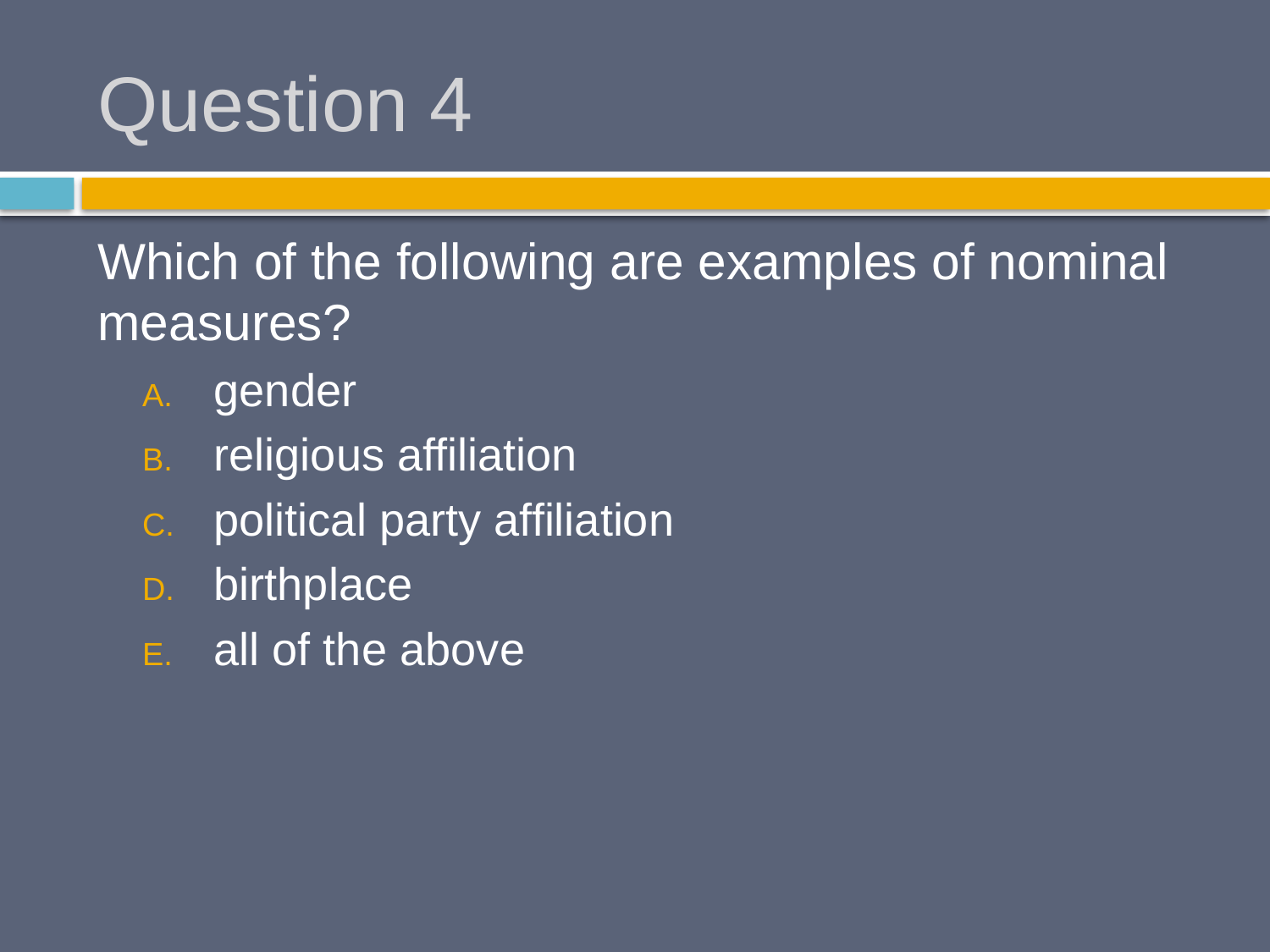

# Question 4
Which of the following are examples of nominal measures?
gender
religious affiliation
political party affiliation
birthplace
all of the above